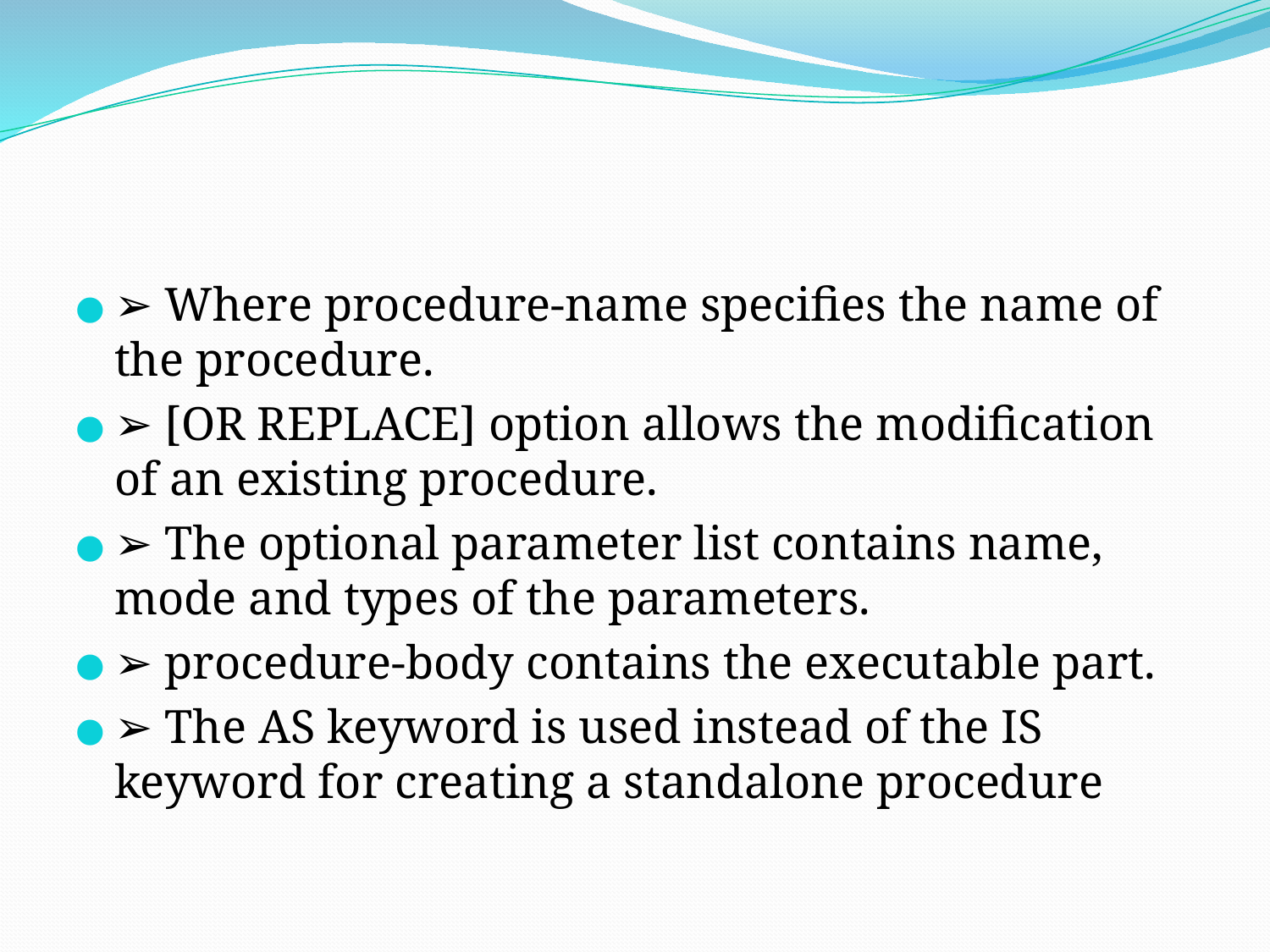

➢ Where procedure-name specifies the name of the procedure.
➢ [OR REPLACE] option allows the modification of an existing procedure.
➢ The optional parameter list contains name, mode and types of the parameters.
➢ procedure-body contains the executable part.
➢ The AS keyword is used instead of the IS keyword for creating a standalone procedure